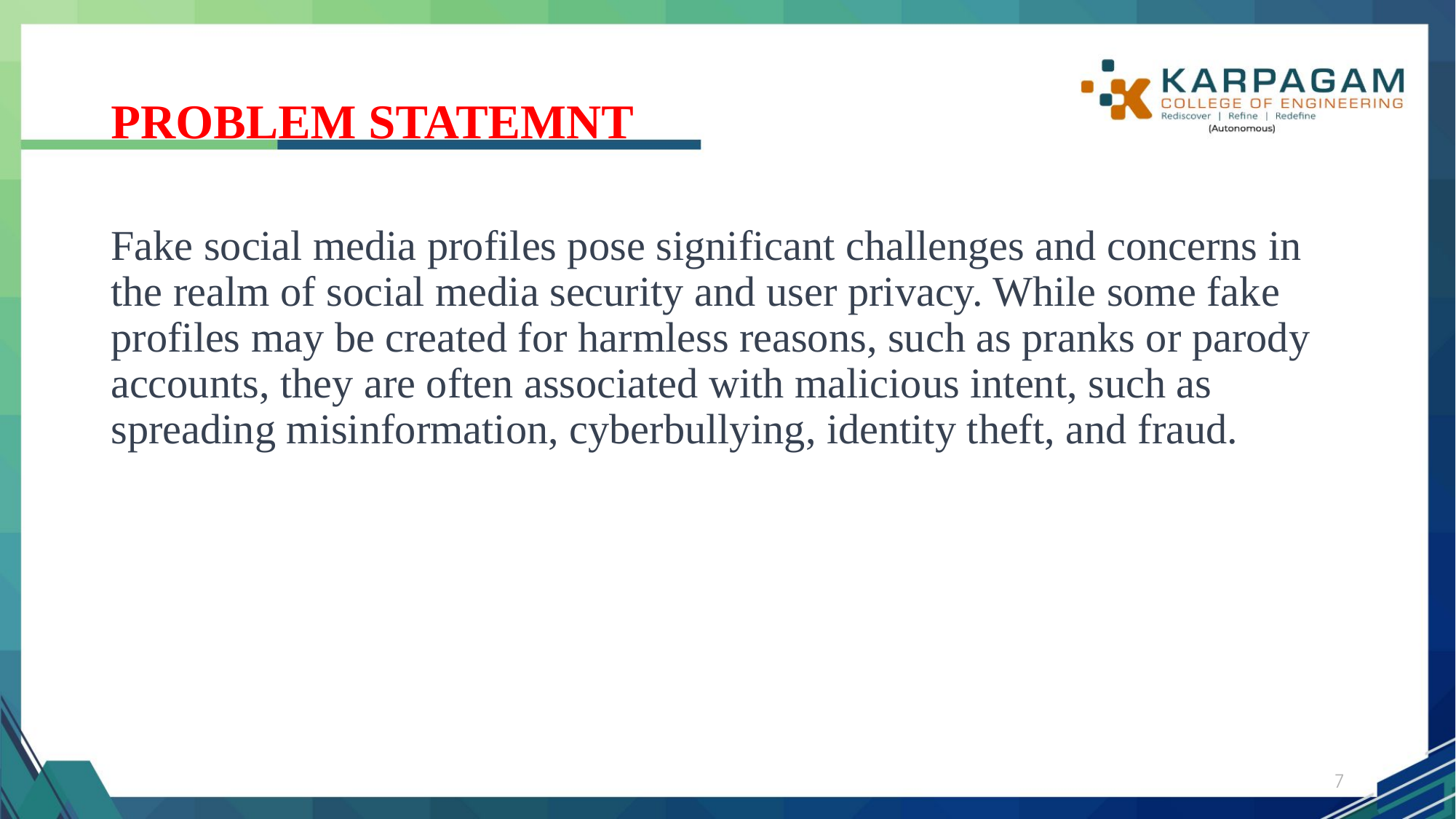

# PROBLEM STATEMNT
Fake social media profiles pose significant challenges and concerns in the realm of social media security and user privacy. While some fake profiles may be created for harmless reasons, such as pranks or parody accounts, they are often associated with malicious intent, such as spreading misinformation, cyberbullying, identity theft, and fraud.
7